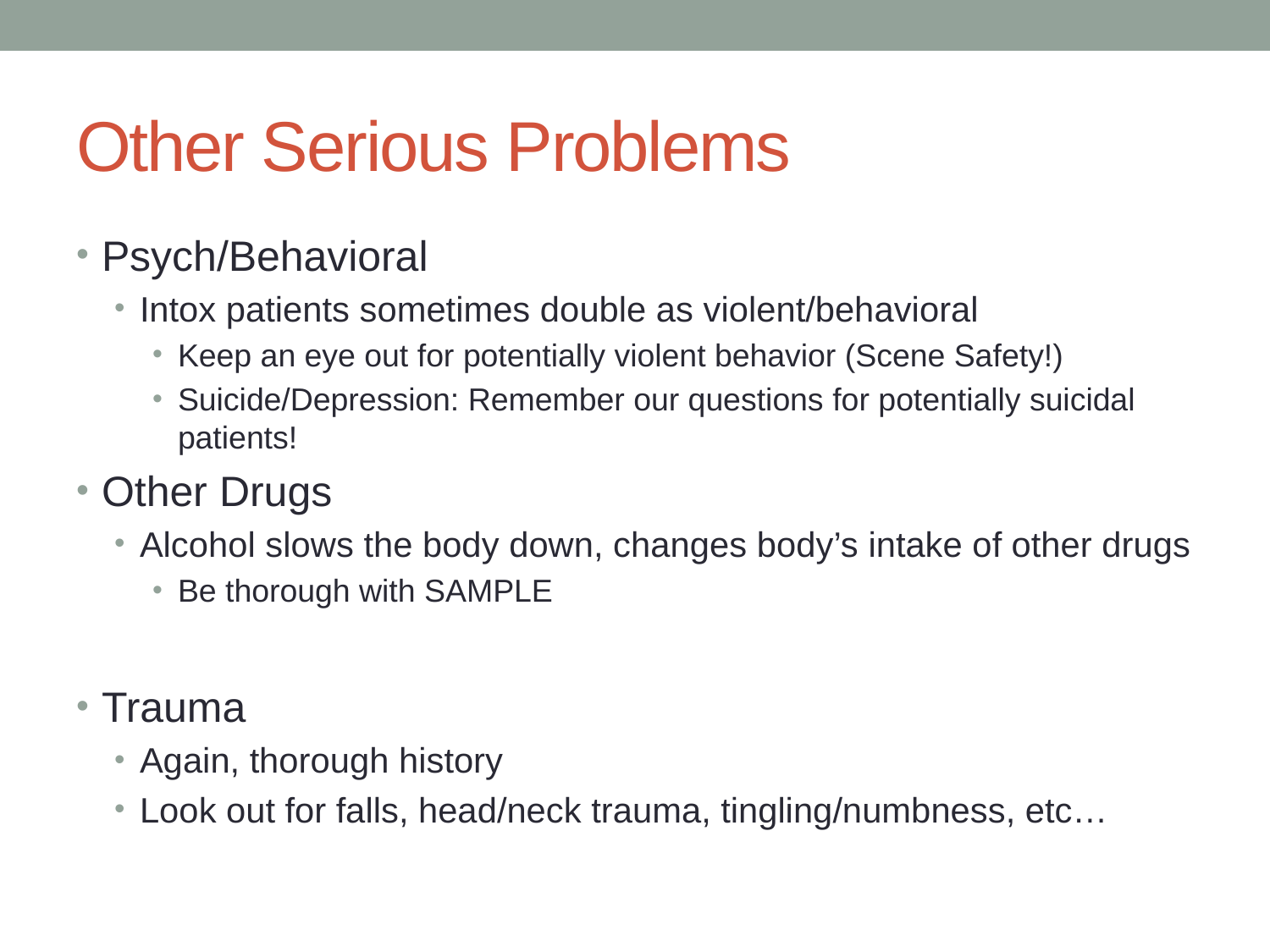

# Other Serious Problems
Psych/Behavioral
Intox patients sometimes double as violent/behavioral
Keep an eye out for potentially violent behavior (Scene Safety!)
Suicide/Depression: Remember our questions for potentially suicidal patients!
Other Drugs
Alcohol slows the body down, changes body’s intake of other drugs
Be thorough with SAMPLE

Trauma
Again, thorough history
Look out for falls, head/neck trauma, tingling/numbness, etc…